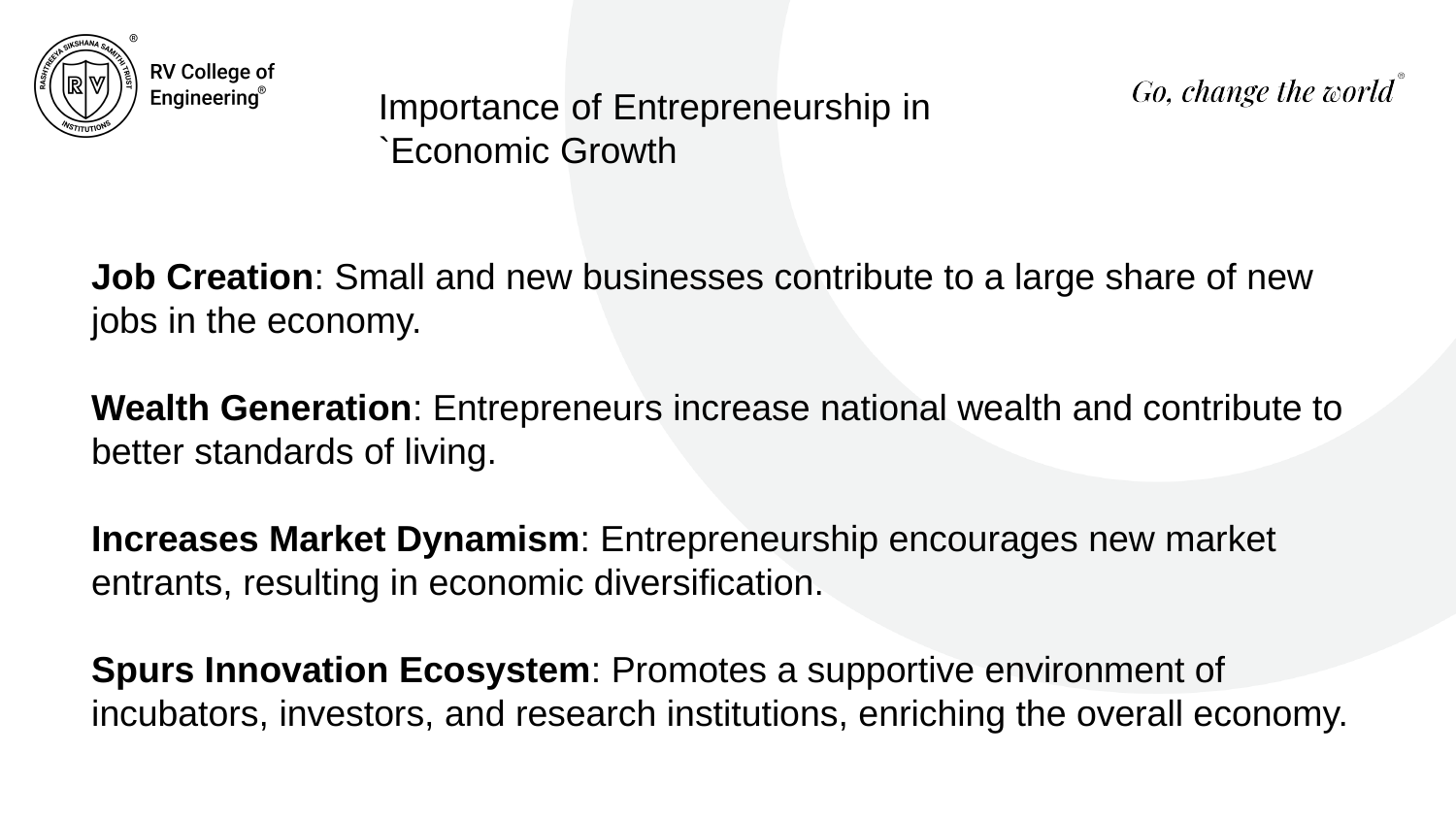

Importance of Entrepreneurship in              `Economic Growth
Job Creation: Small and new businesses contribute to a large share of new jobs in the economy.

Wealth Generation: Entrepreneurs increase national wealth and contribute to better standards of living.

Increases Market Dynamism: Entrepreneurship encourages new market entrants, resulting in economic diversification.

Spurs Innovation Ecosystem: Promotes a supportive environment of incubators, investors, and research institutions, enriching the overall economy.